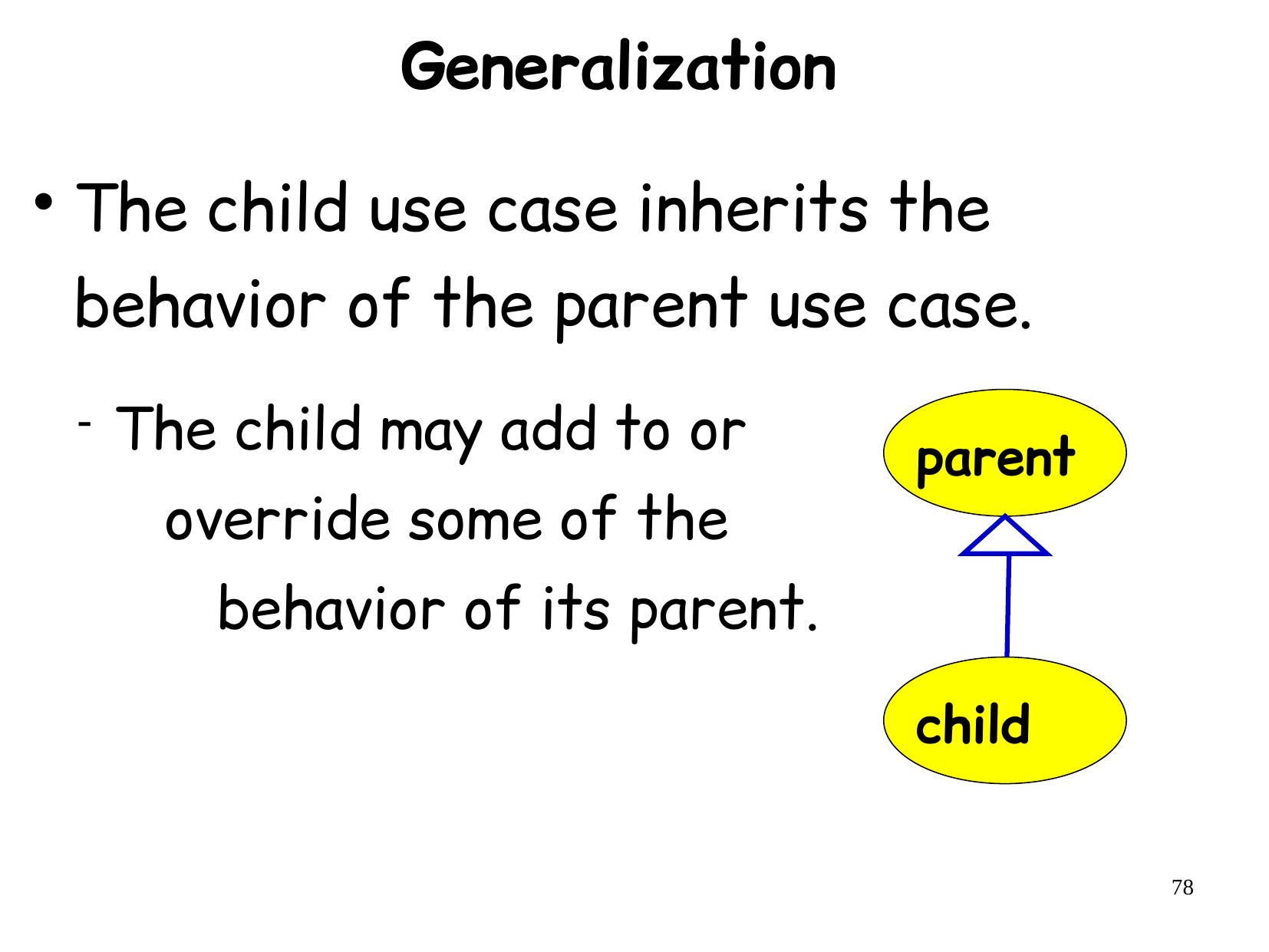

# Generalization
The child use case inherits the behavior of the parent use case.
The child may add to or                               override some of the                                   behavior of its parent.

parent

child